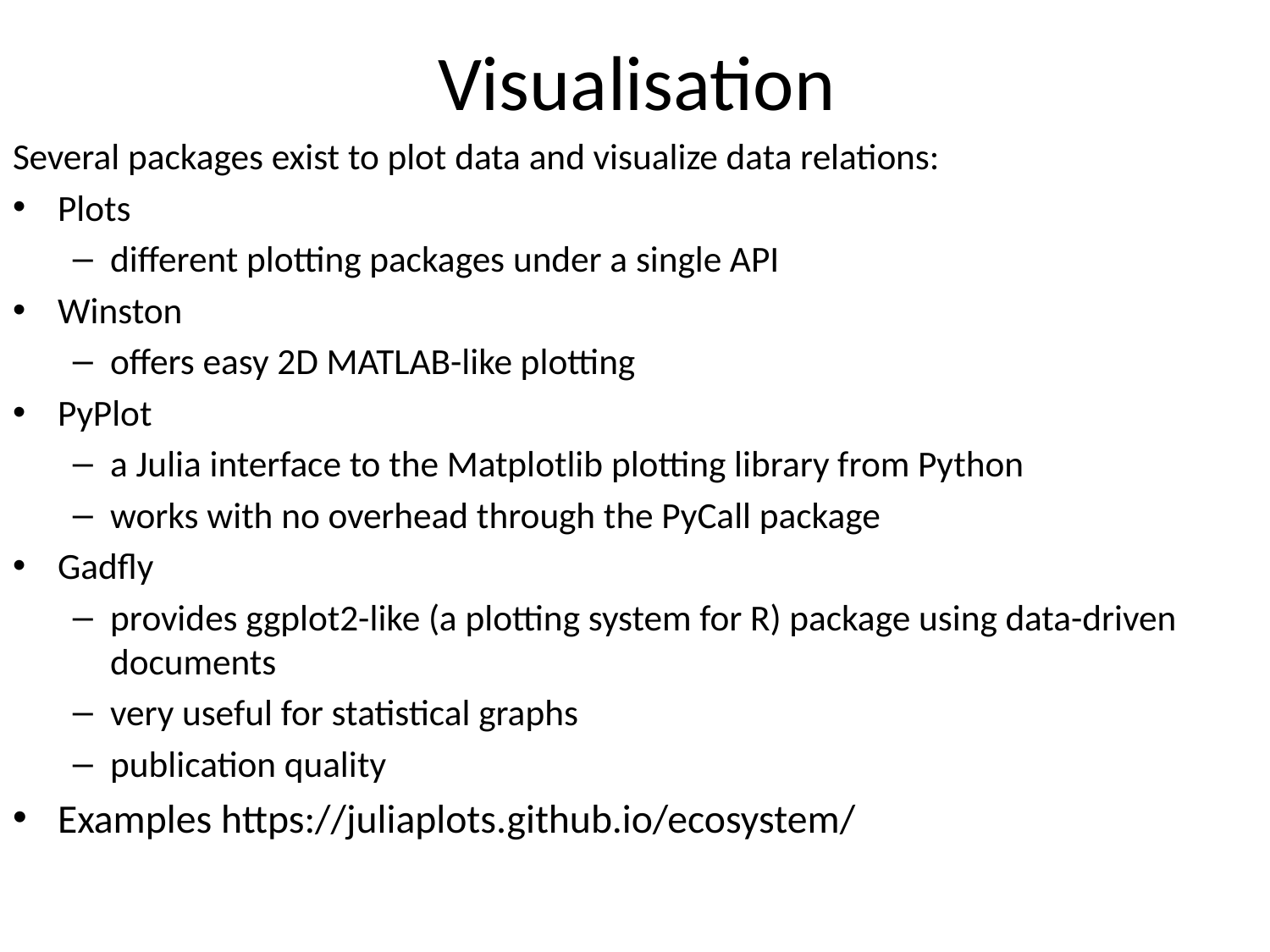

# Visualisation
Several packages exist to plot data and visualize data relations:
Plots
different plotting packages under a single API
Winston
offers easy 2D MATLAB-like plotting
PyPlot
a Julia interface to the Matplotlib plotting library from Python
works with no overhead through the PyCall package
Gadfly
provides ggplot2-like (a plotting system for R) package using data-driven documents
very useful for statistical graphs
publication quality
Examples https://juliaplots.github.io/ecosystem/